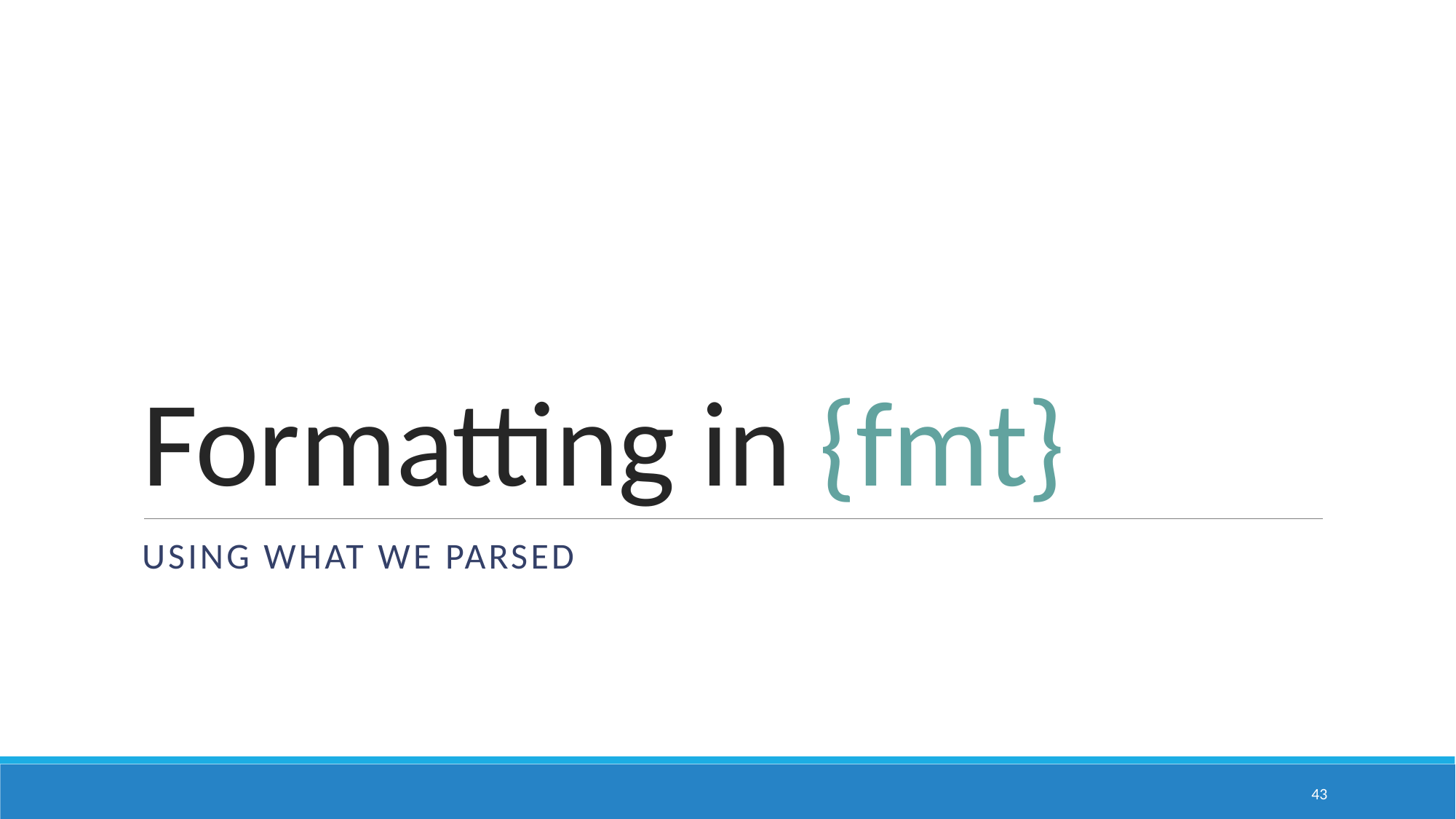

# Formatting in {fmt}
Using what we parsed
43